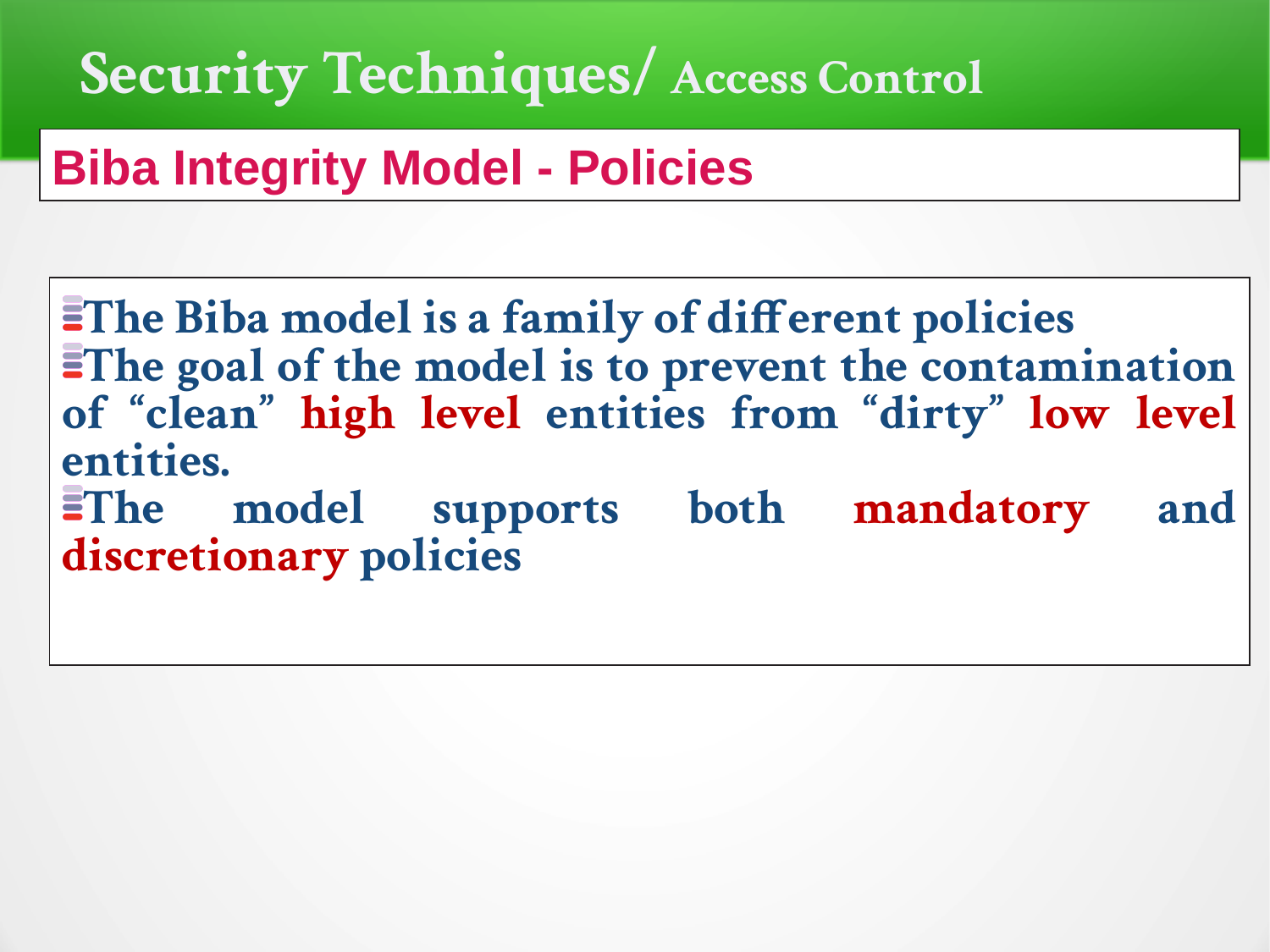

Security Techniques/ Access Control
Biba Integrity Model - Policies
The Biba model is a family of different policies
The goal of the model is to prevent the contamination of “clean” high level entities from “dirty” low level entities.
The model supports both mandatory and discretionary policies